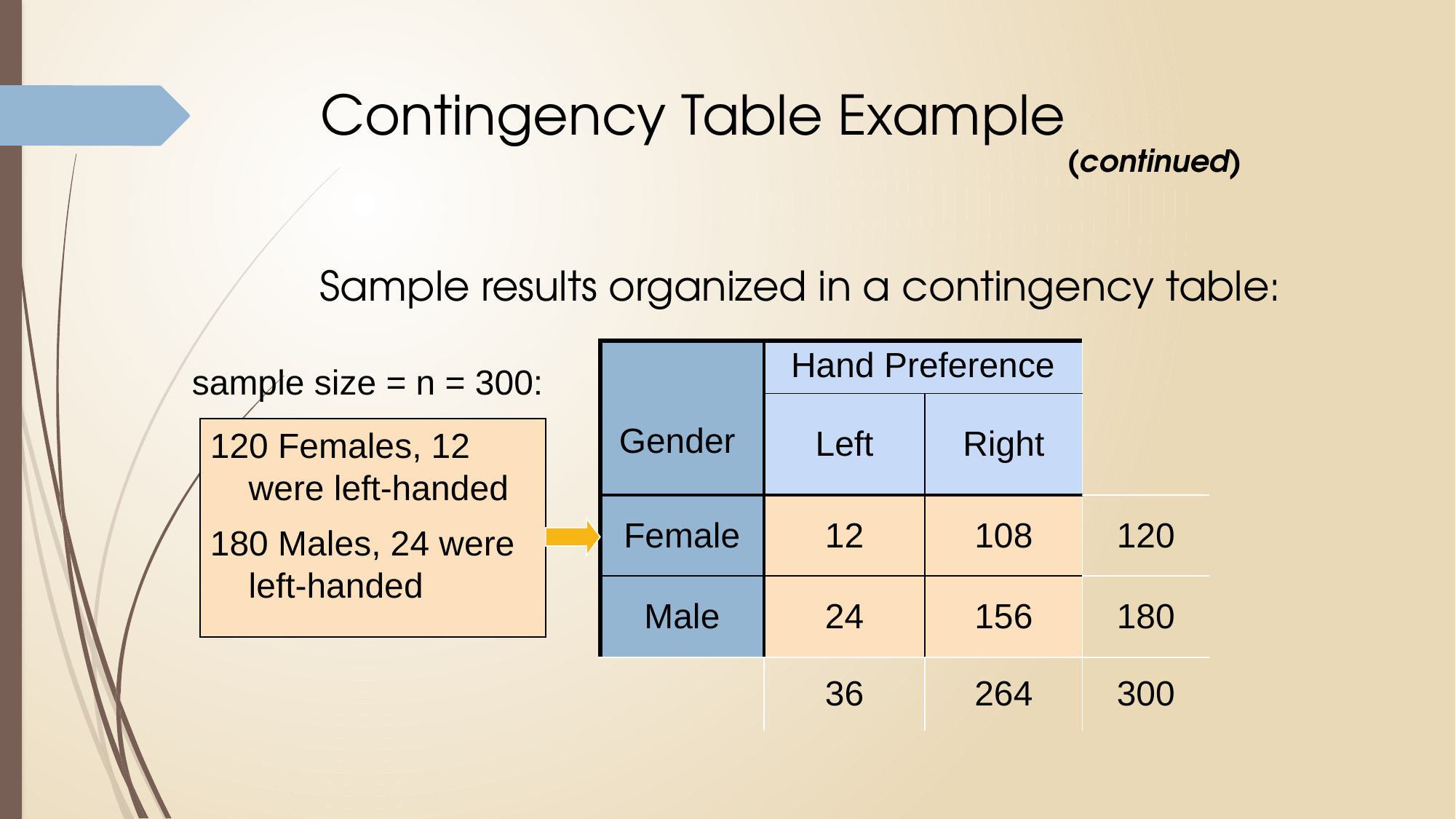

# Contingency Table Example
(continued)
Sample results organized in a contingency table:

| Gender | Hand Preference |  |  |
| --- | --- | --- | --- |
|  | Left | Right |  |
| Female | 12 | 108 | 120 |
| Male | 24 | 156 | 180 |
|  | 36 | 264 | 300 |
sample size = n = 300:
120 Females, 12 were left-handed
180 Males, 24 were left-handed